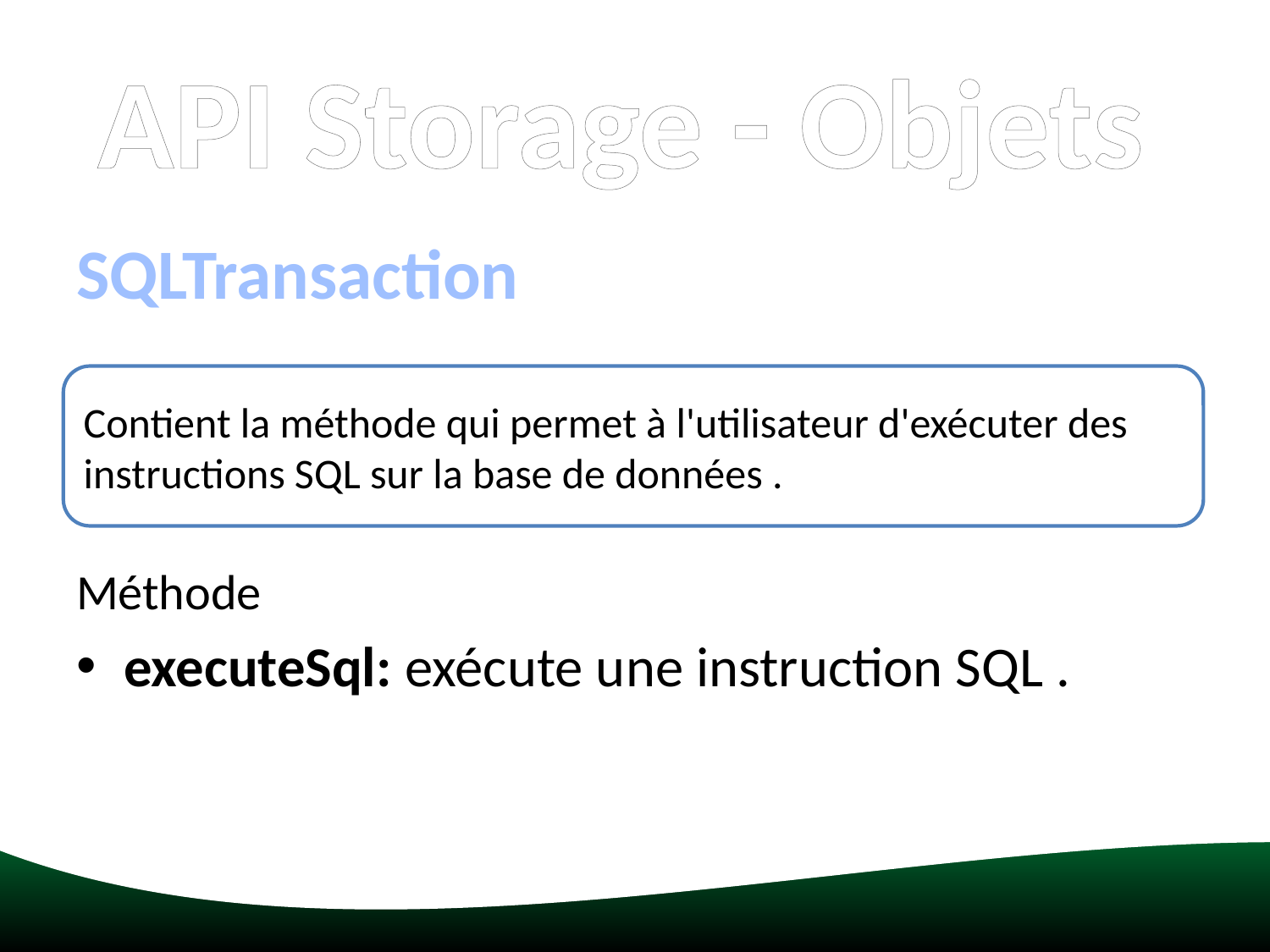

# API Storage - Objets
SQLTransaction

Méthode
executeSql: exécute une instruction SQL .

Contient la méthode qui permet à l'utilisateur d'exécuter des instructions SQL sur la base de données .